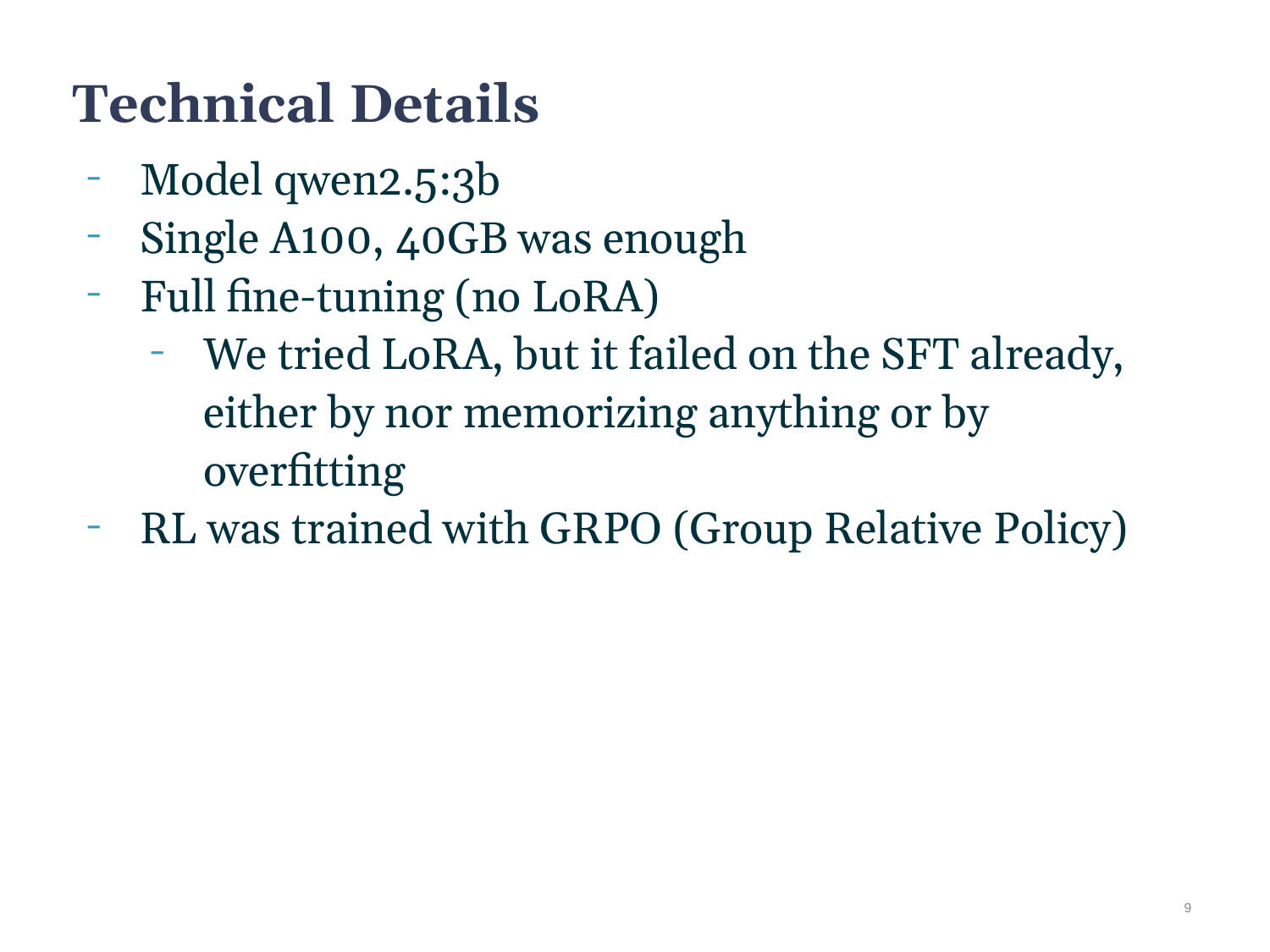

# Technical Details
Model qwen2.5:3b
Single A100, 40GB was enough
Full fine-tuning (no LoRA)
We tried LoRA, but it failed on the SFT already, either by nor memorizing anything or by overfitting
RL was trained with GRPO (Group Relative Policy)
9